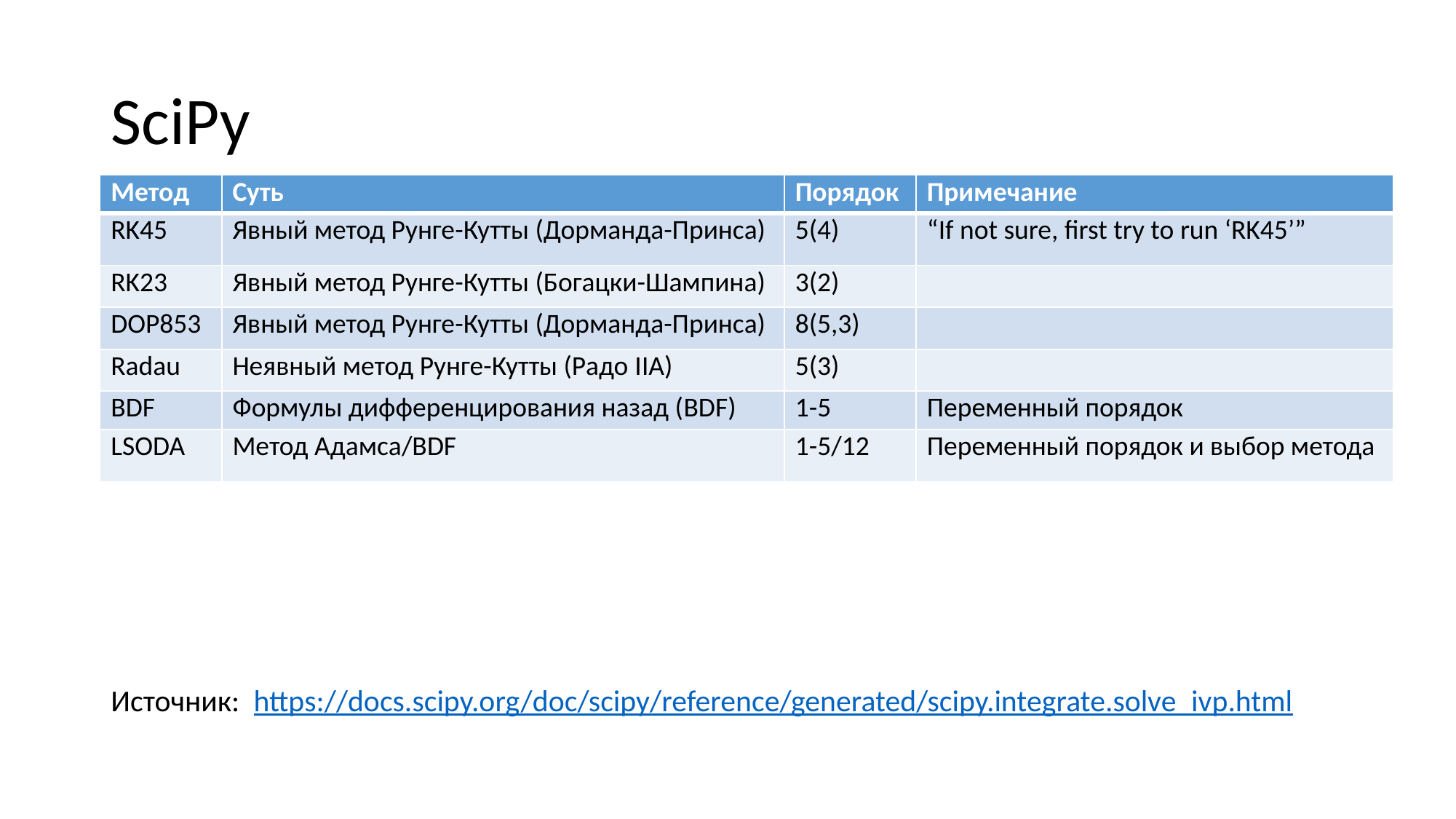

# SciPy
| Метод | Суть | Порядок | Примечание |
| --- | --- | --- | --- |
| RK45 | Явный метод Рунге-Кутты (Дорманда-Принса) | 5(4) | “If not sure, first try to run ‘RK45’” |
| RK23 | Явный метод Рунге-Кутты (Богацки-Шампина) | 3(2) |  |
| DOP853 | Явный метод Рунге-Кутты (Дорманда-Принса) | 8(5,3) |  |
| Radau | Неявный метод Рунге-Кутты (Радо IIA) | 5(3) |  |
| BDF | Формулы дифференцирования назад (BDF) | 1-5 | Переменный порядок |
| LSODA | Метод Адамса/BDF | 1-5/12 | Переменный порядок и выбор метода |
Источник:  https://docs.scipy.org/doc/scipy/reference/generated/scipy.integrate.solve_ivp.html